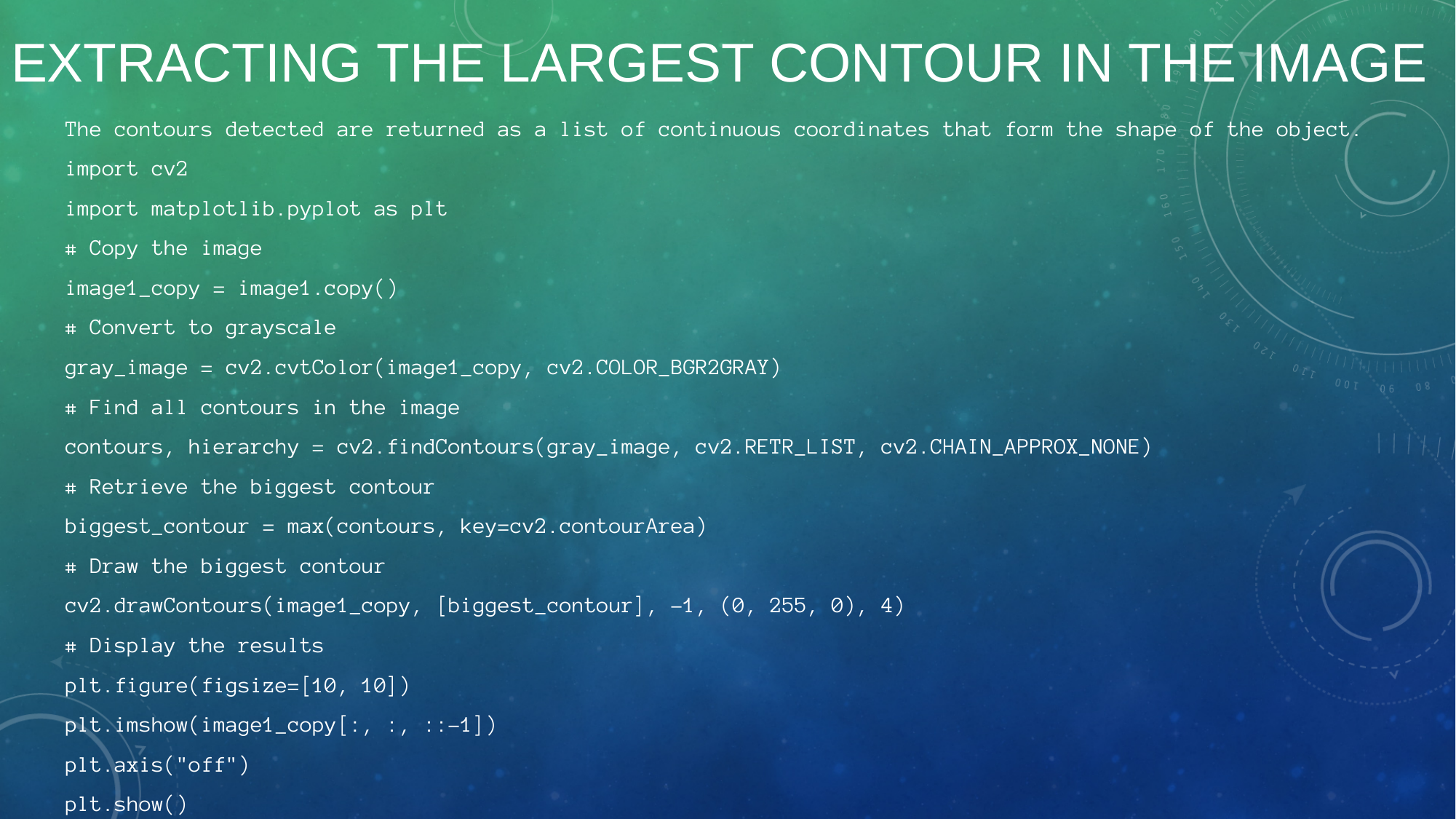

# Extracting the largest contour in the image
The contours detected are returned as a list of continuous coordinates that form the shape of the object.
import cv2
import matplotlib.pyplot as plt
# Copy the image
image1_copy = image1.copy()
# Convert to grayscale
gray_image = cv2.cvtColor(image1_copy, cv2.COLOR_BGR2GRAY)
# Find all contours in the image
contours, hierarchy = cv2.findContours(gray_image, cv2.RETR_LIST, cv2.CHAIN_APPROX_NONE)
# Retrieve the biggest contour
biggest_contour = max(contours, key=cv2.contourArea)
# Draw the biggest contour
cv2.drawContours(image1_copy, [biggest_contour], -1, (0, 255, 0), 4)
# Display the results
plt.figure(figsize=[10, 10])
plt.imshow(image1_copy[:, :, ::-1])
plt.axis("off")
plt.show()